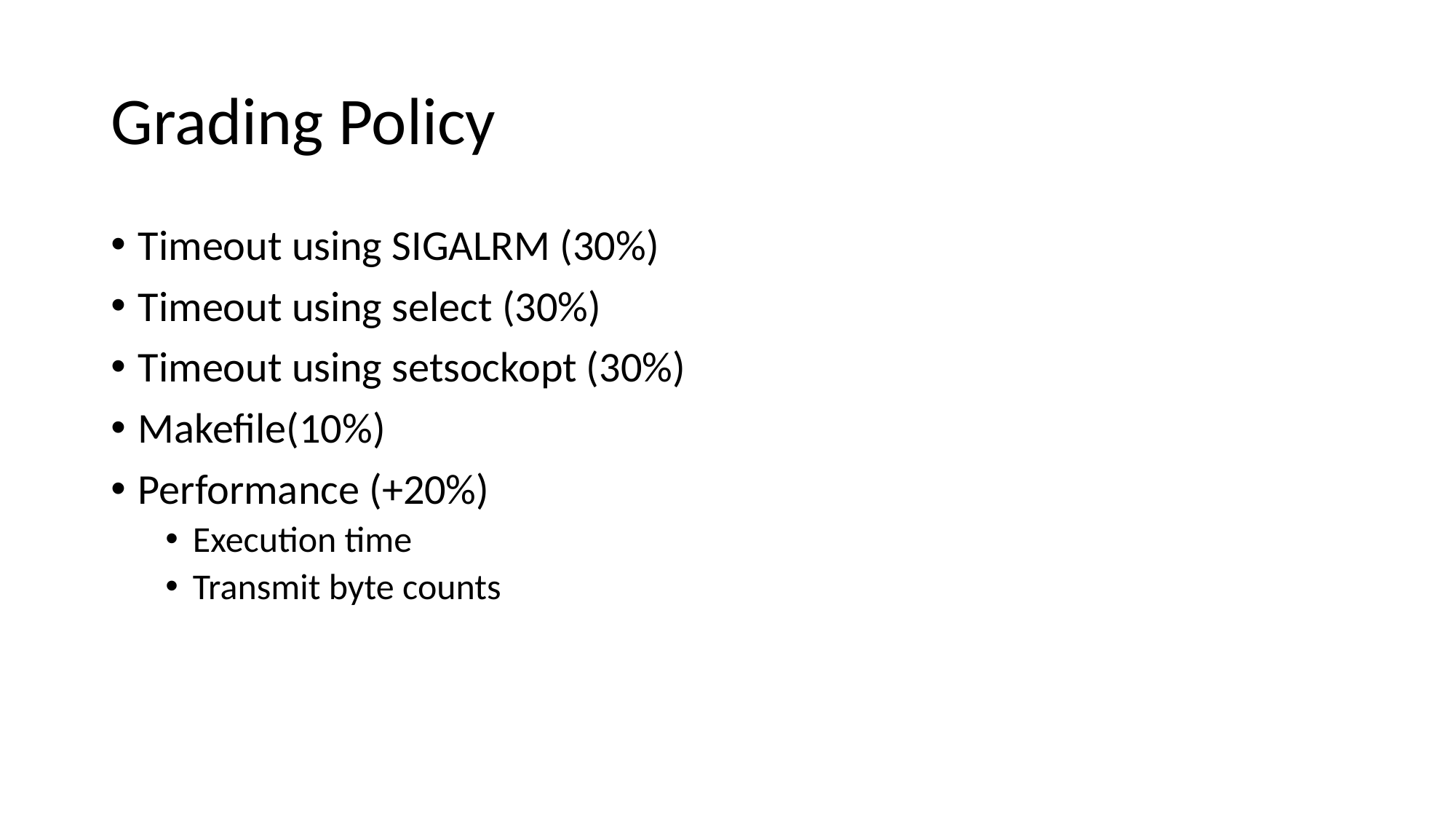

# Grading Policy
Timeout using SIGALRM (30%)
Timeout using select (30%)
Timeout using setsockopt (30%)
Makefile(10%)
Performance (+20%)
Execution time
Transmit byte counts